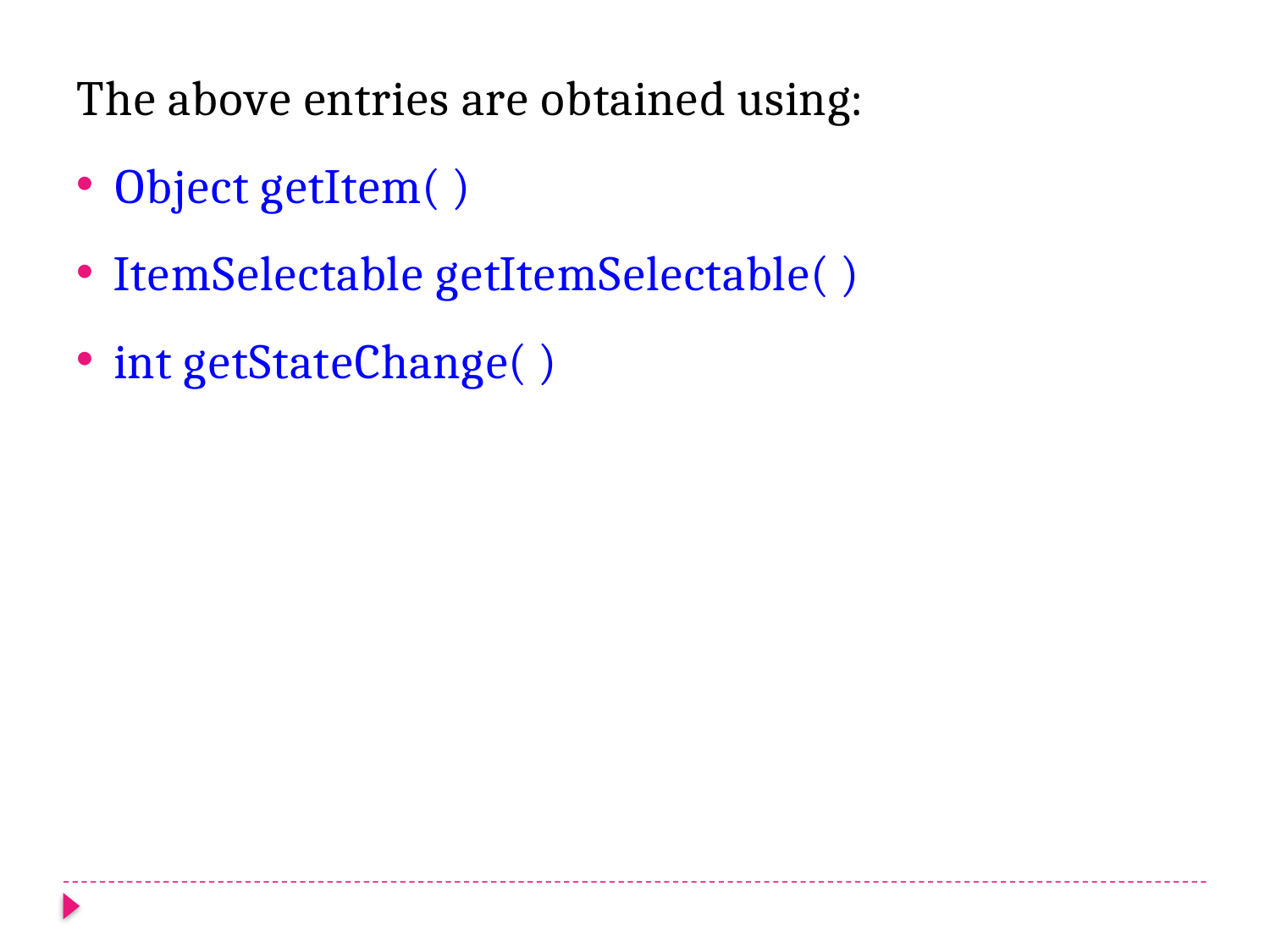

The above entries are obtained using:
Object getItem( )
ItemSelectable getItemSelectable( )
int getStateChange( )